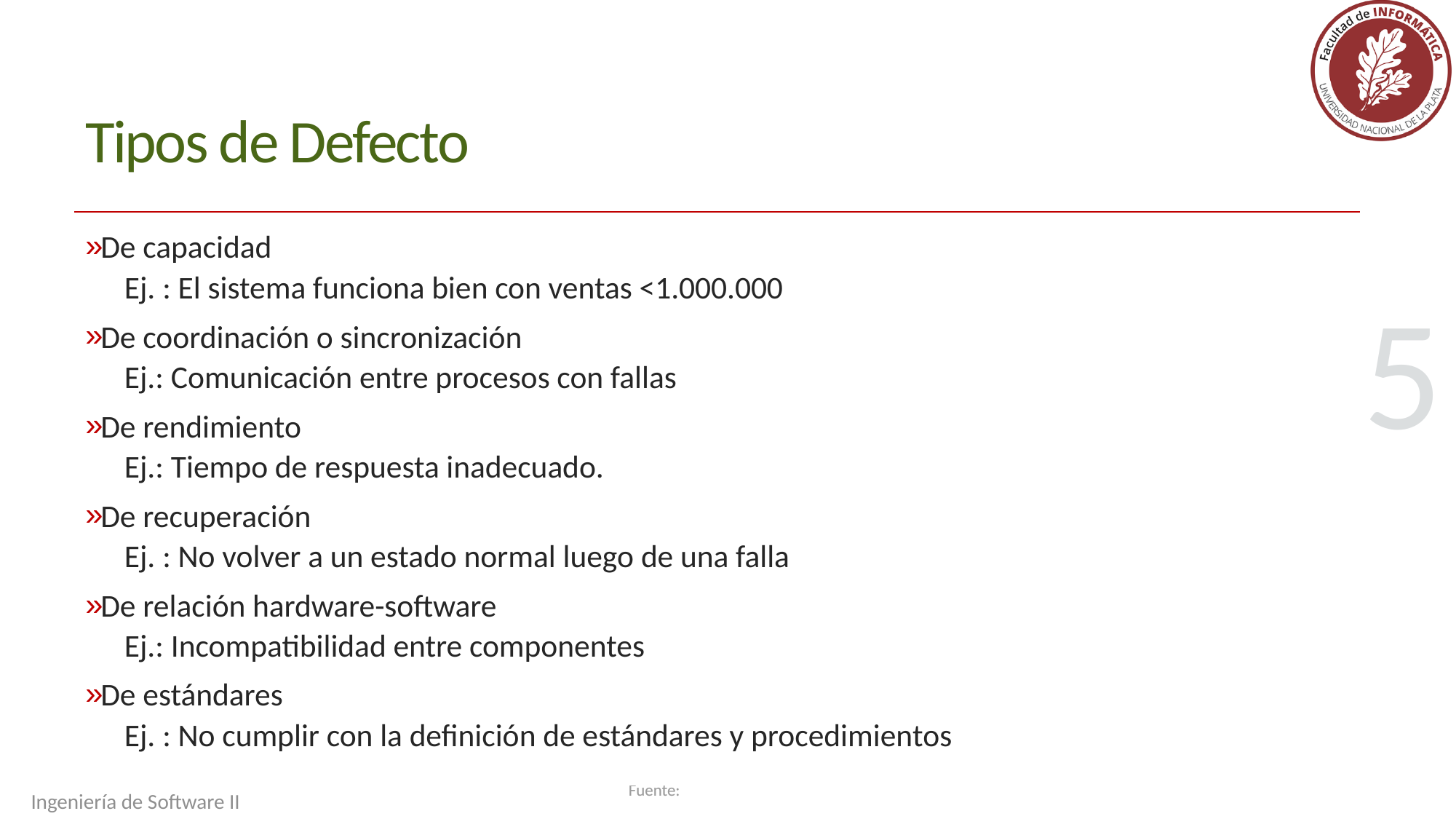

# Tipos de Defecto
De capacidad
Ej. : El sistema funciona bien con ventas <1.000.000
De coordinación o sincronización
Ej.: Comunicación entre procesos con fallas
De rendimiento
Ej.: Tiempo de respuesta inadecuado.
De recuperación
Ej. : No volver a un estado normal luego de una falla
De relación hardware-software
Ej.: Incompatibilidad entre componentes
De estándares
Ej. : No cumplir con la definición de estándares y procedimientos
5

Ingeniería de Software II